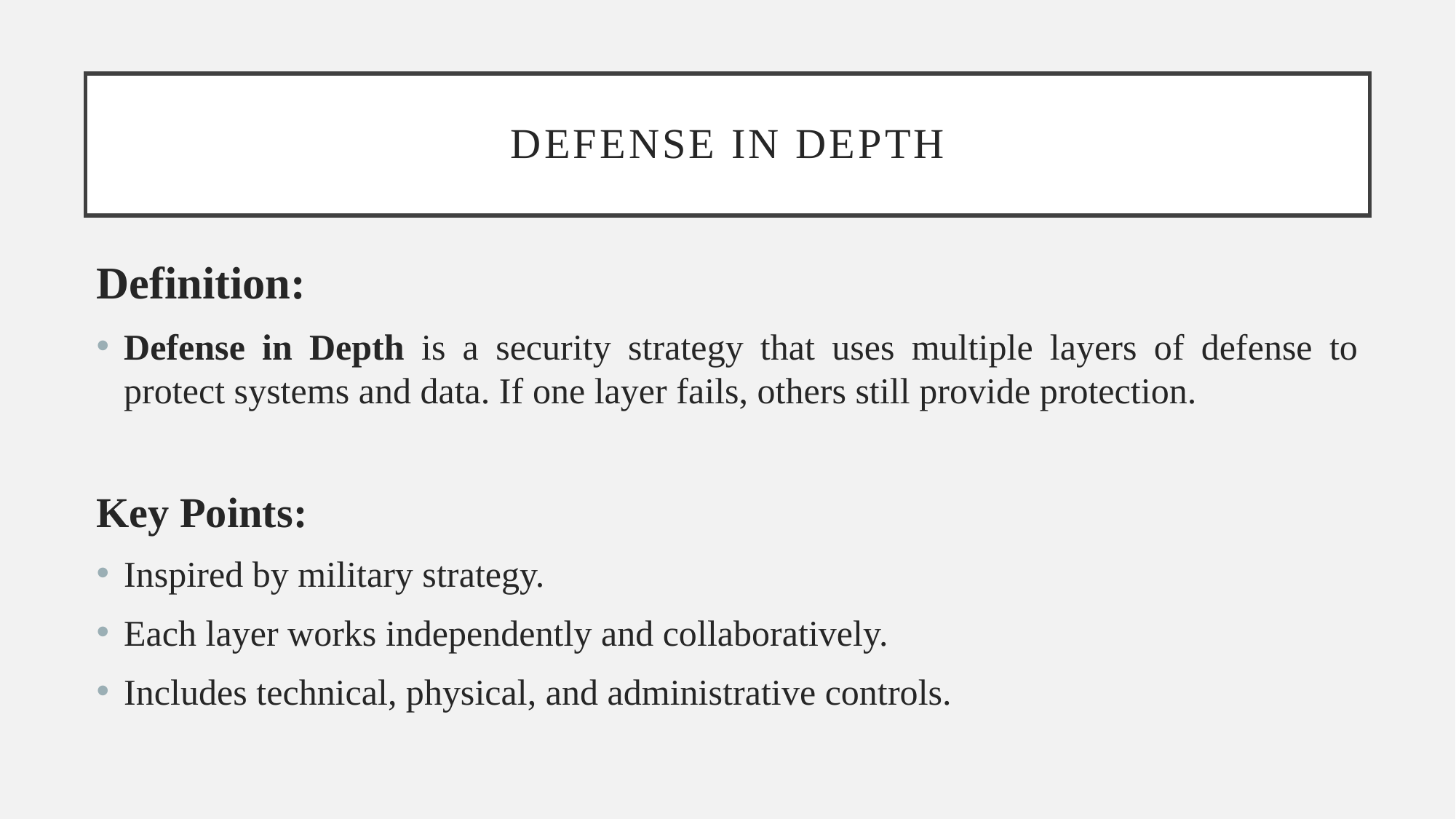

# Defense in depth
Definition:
Defense in Depth is a security strategy that uses multiple layers of defense to protect systems and data. If one layer fails, others still provide protection.

Key Points:
Inspired by military strategy.
Each layer works independently and collaboratively.
Includes technical, physical, and administrative controls.